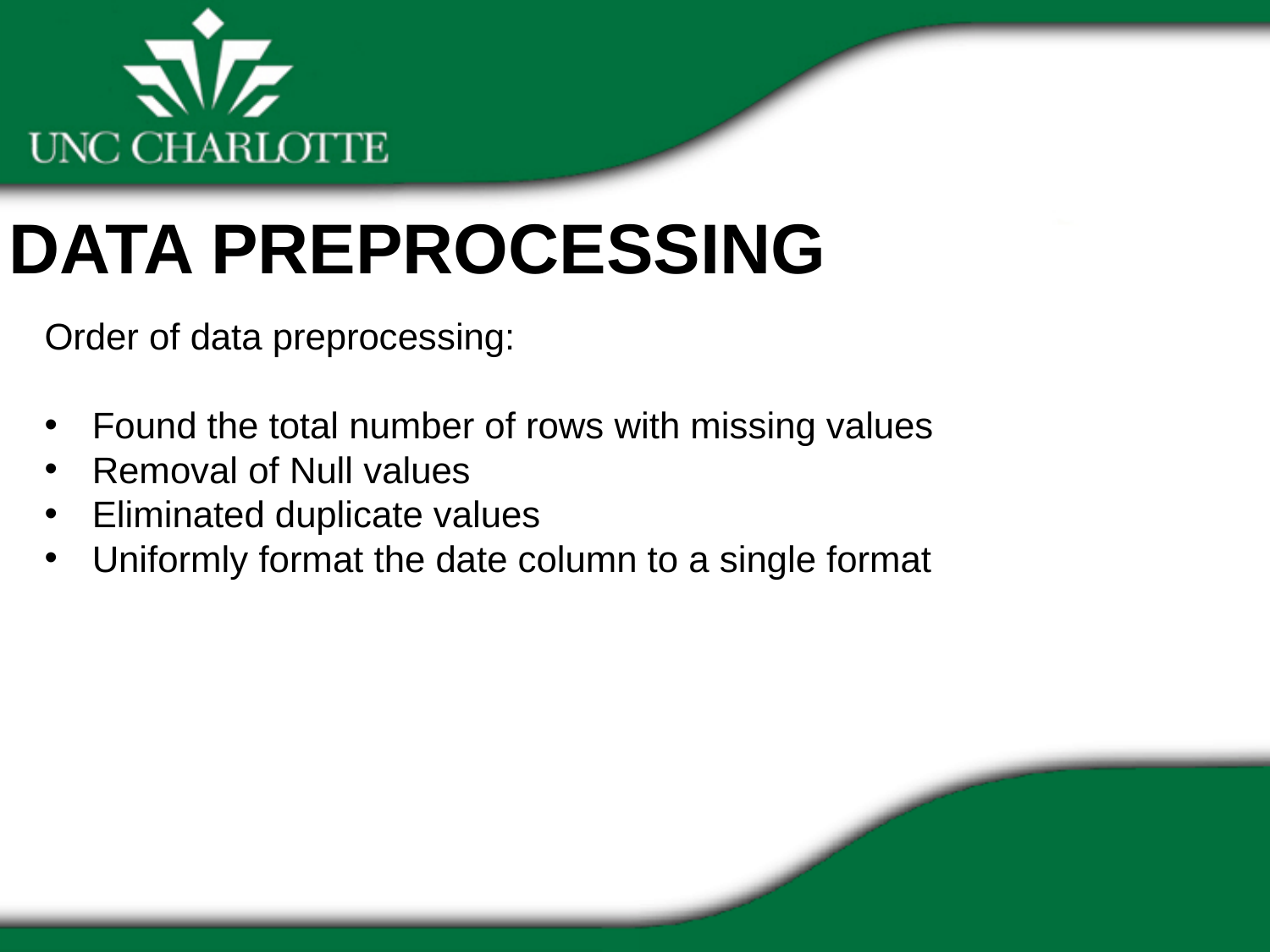

Data Preprocessing
Order of data preprocessing:

Found the total number of rows with missing values
Removal of Null values
Eliminated duplicate values
Uniformly format the date column to a single format